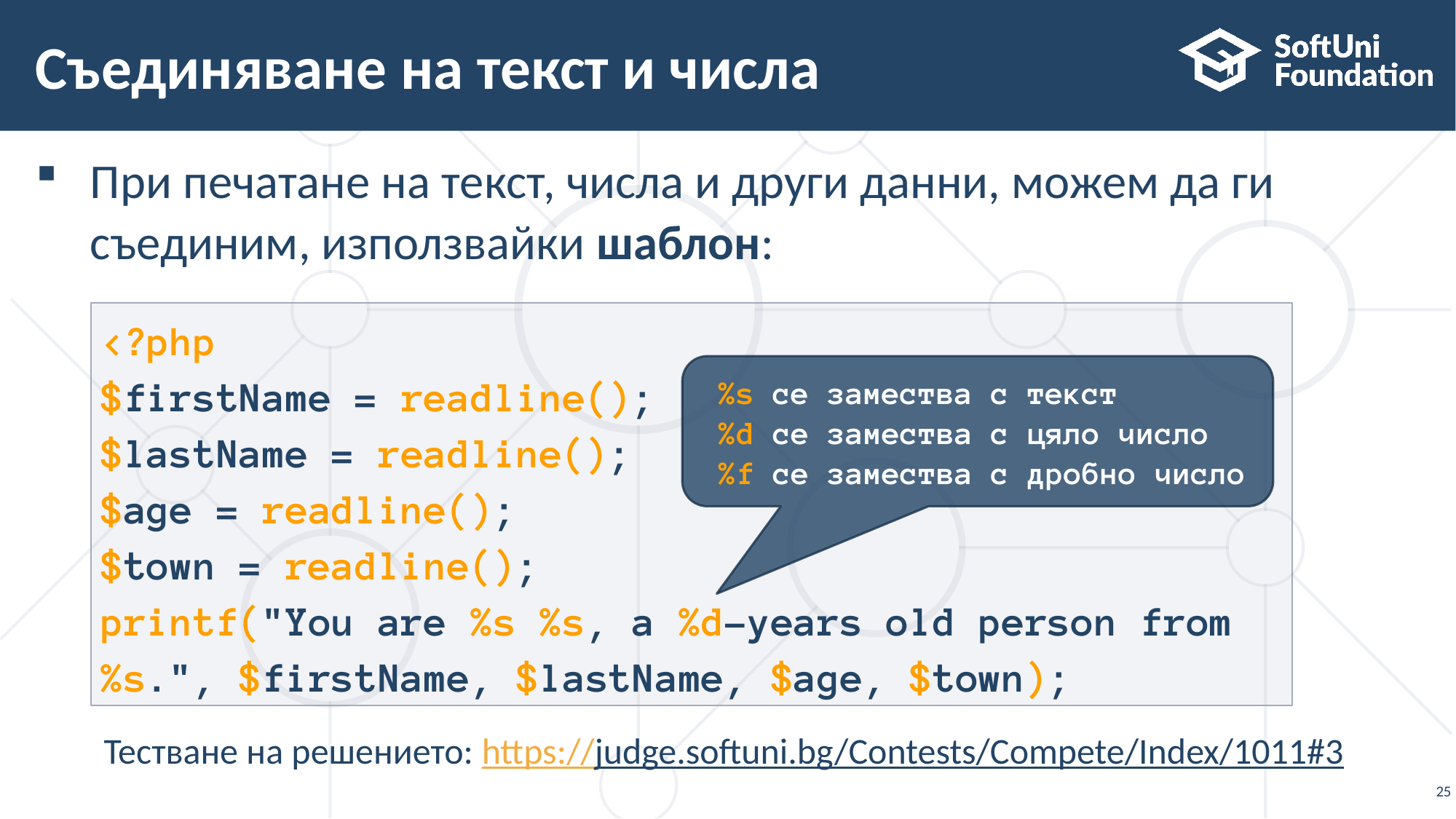

# Съединяване на текст и числа
При печатане на текст, числа и други данни, можем да ги
     съединим, използвайки шаблон:

<?php
$firstName = readline();
$lastName = readline();
$age = readline();
$town = readline();
printf("You are %s %s, a %d-years old person from %s.", $firstName, $lastName, $age, $town);
 %s се замества с текст
 %d се замества с цяло число
 %f се замества с дробно число
Тестване на решението: https://judge.softuni.bg/Contests/Compete/Index/1011#3
25